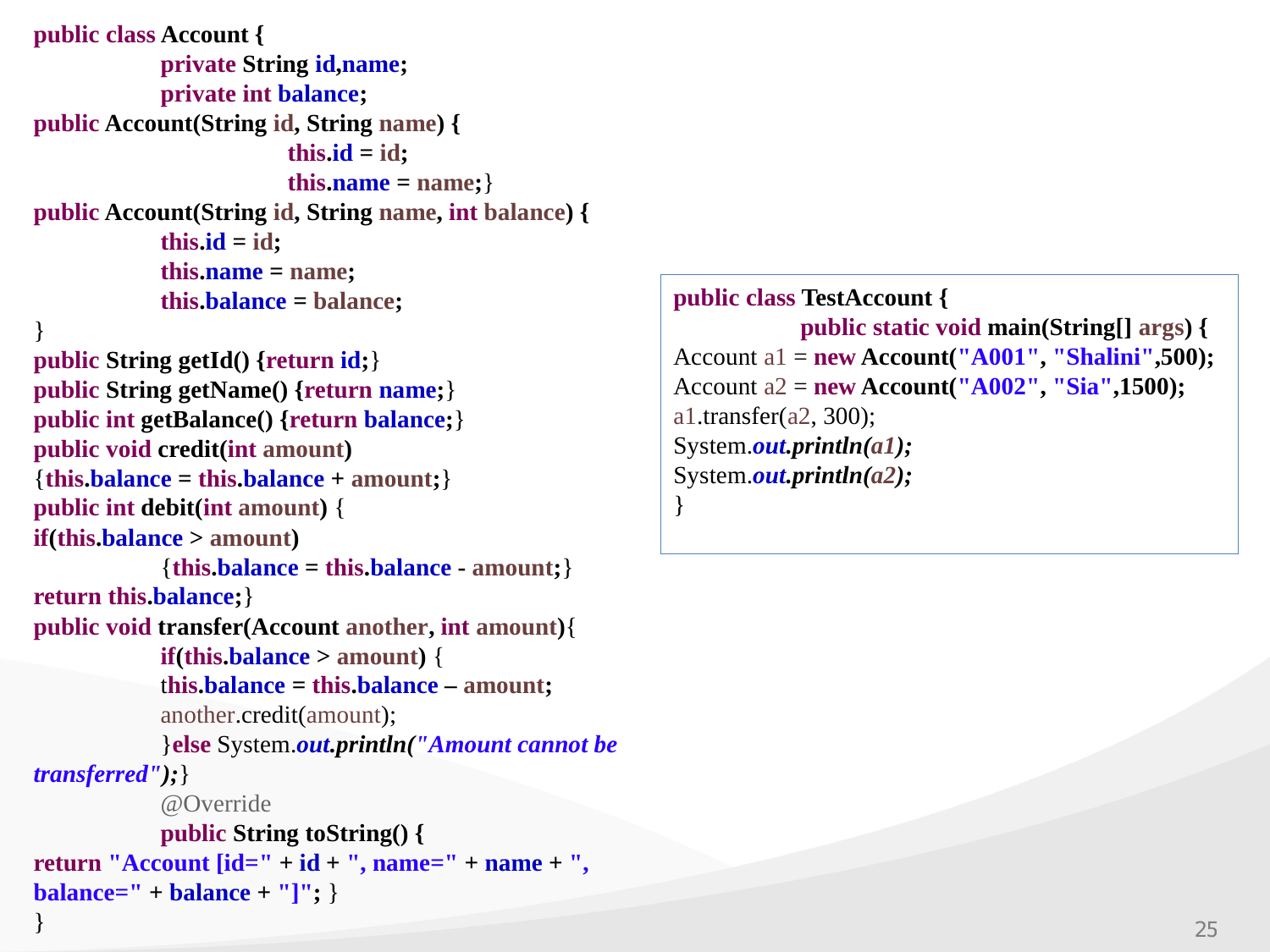

public class Account {
	private String id,name;
	private int balance;
public Account(String id, String name) {
		this.id = id;
		this.name = name;}
public Account(String id, String name, int balance) {	this.id = id;
	this.name = name;
	this.balance = balance;
}
public String getId() {return id;}
public String getName() {return name;}
public int getBalance() {return balance;}
public void credit(int amount)
{this.balance = this.balance + amount;}
public int debit(int amount) {
if(this.balance > amount)
	{this.balance = this.balance - amount;}
return this.balance;}
public void transfer(Account another, int amount){
	if(this.balance > amount) {
	this.balance = this.balance – amount; 	another.credit(amount);
	}else System.out.println("Amount cannot be transferred");}
	@Override
	public String toString() {
return "Account [id=" + id + ", name=" + name + ", balance=" + balance + "]"; }
}
public class TestAccount {
	public static void main(String[] args) {
Account a1 = new Account("A001", "Shalini",500);
Account a2 = new Account("A002", "Sia",1500);
a1.transfer(a2, 300);
System.out.println(a1);
System.out.println(a2);
}